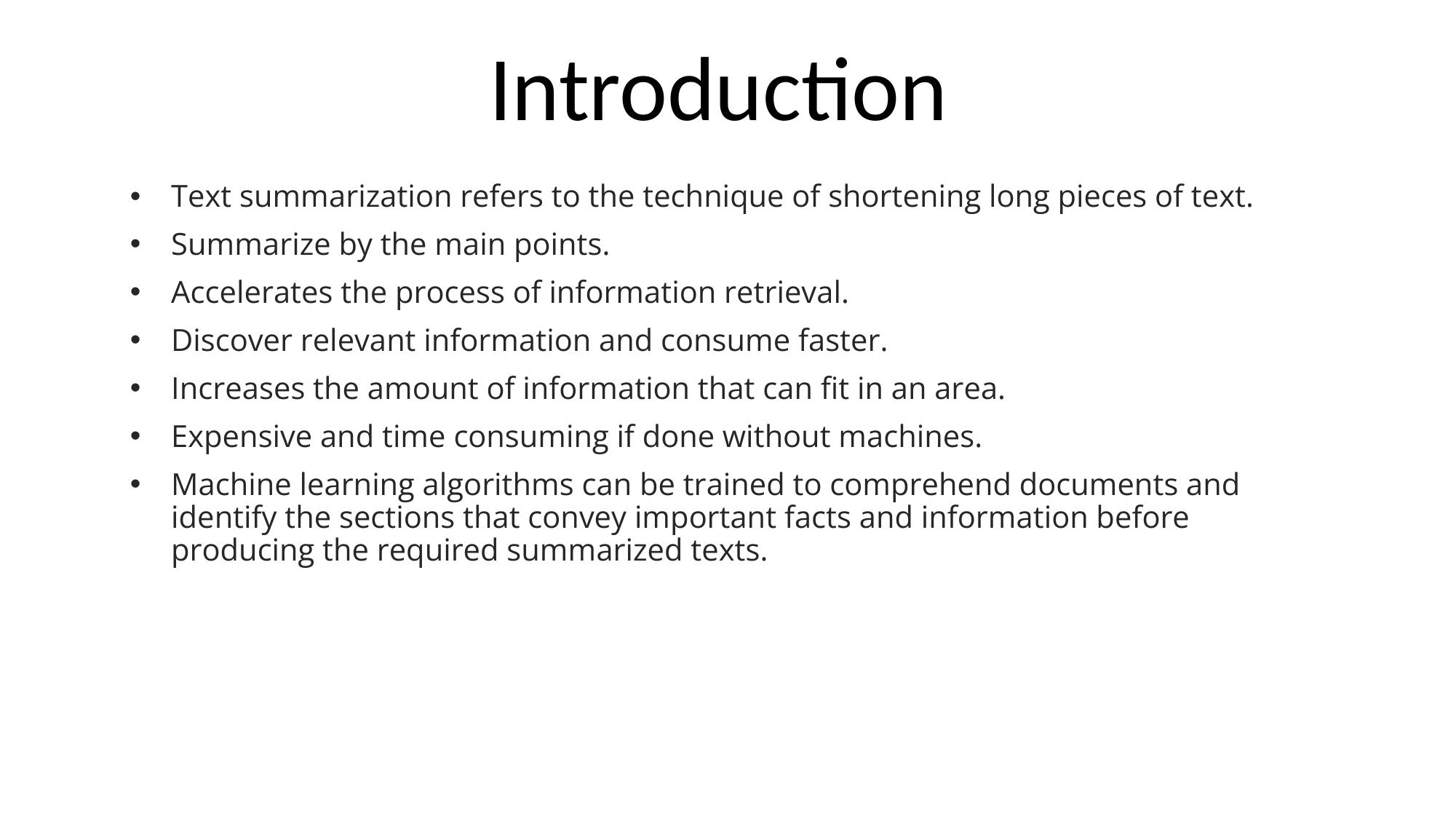

# Introduction
Text summarization refers to the technique of shortening long pieces of text.
Summarize by the main points.
Accelerates the process of information retrieval.
Discover relevant information and consume faster.
Increases the amount of information that can fit in an area.
Expensive and time consuming if done without machines.
Machine learning algorithms can be trained to comprehend documents and identify the sections that convey important facts and information before producing the required summarized texts.